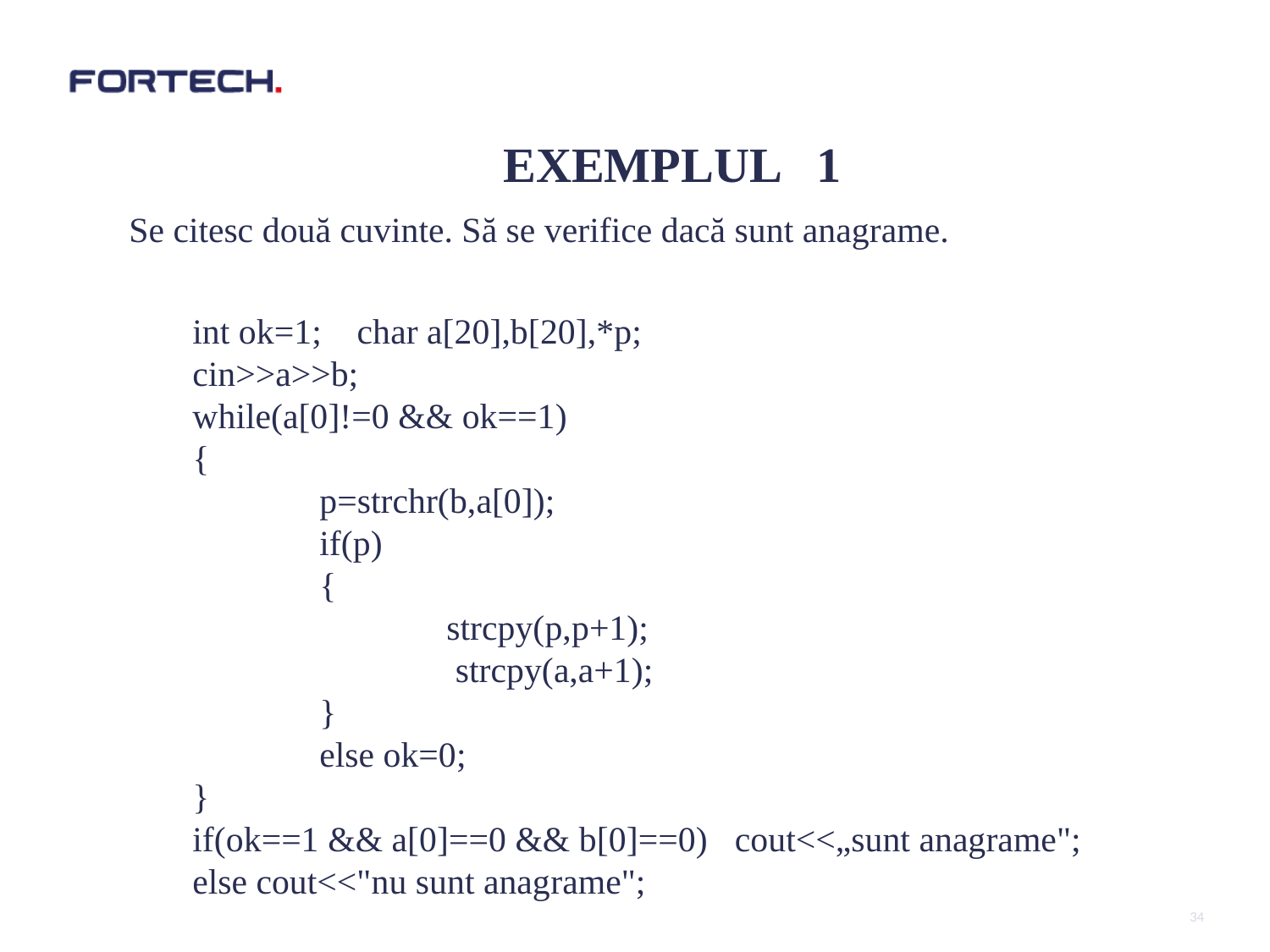

#
EXEMPLUL   1

Se citesc două cuvinte. Să se verifice dacă sunt anagrame.

	int ok=1;    char a[20],b[20],*p;
    	cin>>a>>b;
  	while(a[0]!=0 && ok==1)
    	{
      	  	p=strchr(b,a[0]);
       		if(p)
        		{
            			strcpy(p,p+1);
           			 strcpy(a,a+1);
        		}
        		else ok=0;
    	}
    	if(ok==1 && a[0]==0 && b[0]==0)   cout<<„sunt anagrame";
   	else cout<<"nu sunt anagrame";

34